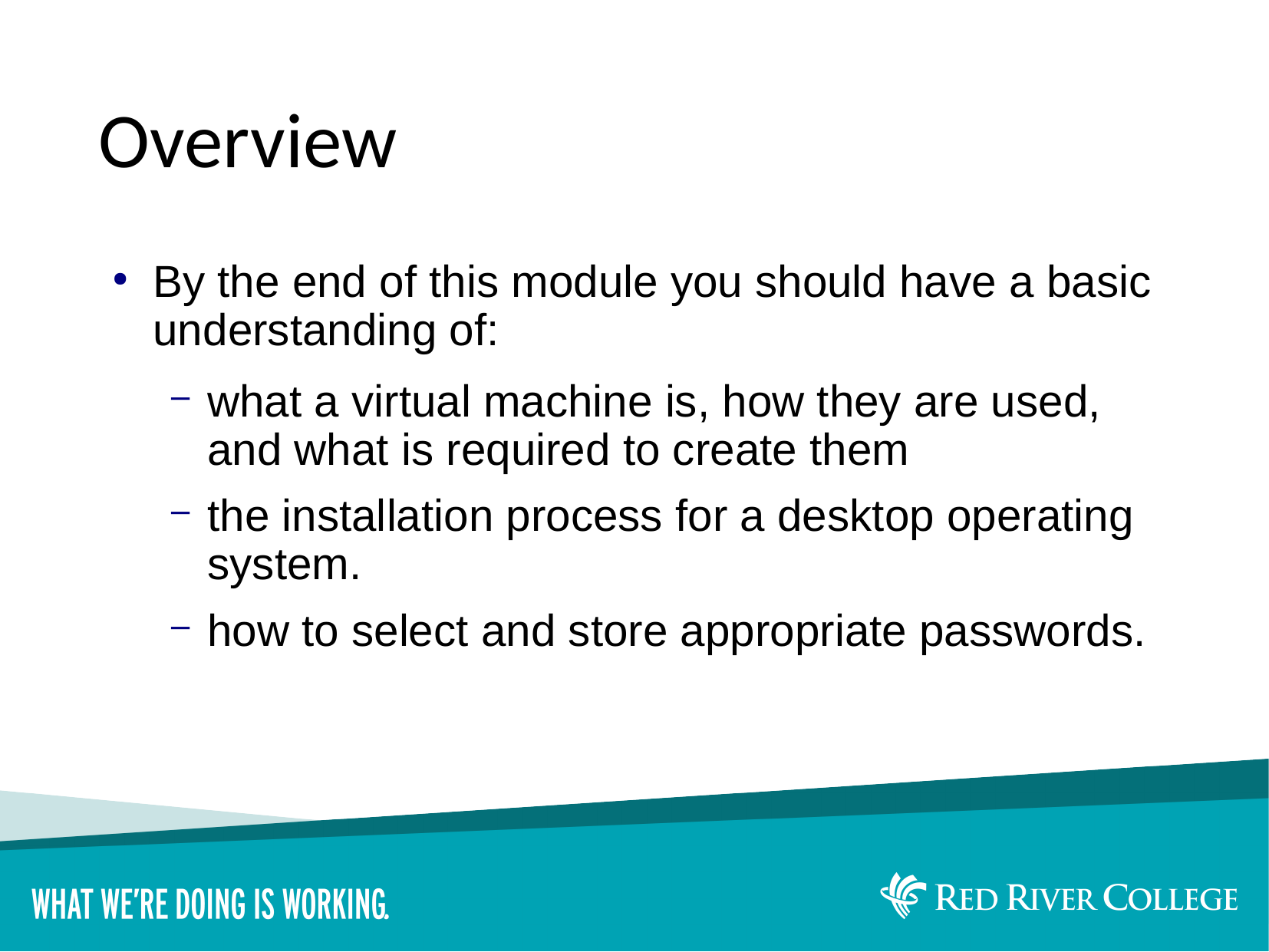

# Overview
By the end of this module you should have a basic understanding of:
what a virtual machine is, how they are used, and what is required to create them
the installation process for a desktop operating system.
how to select and store appropriate passwords.